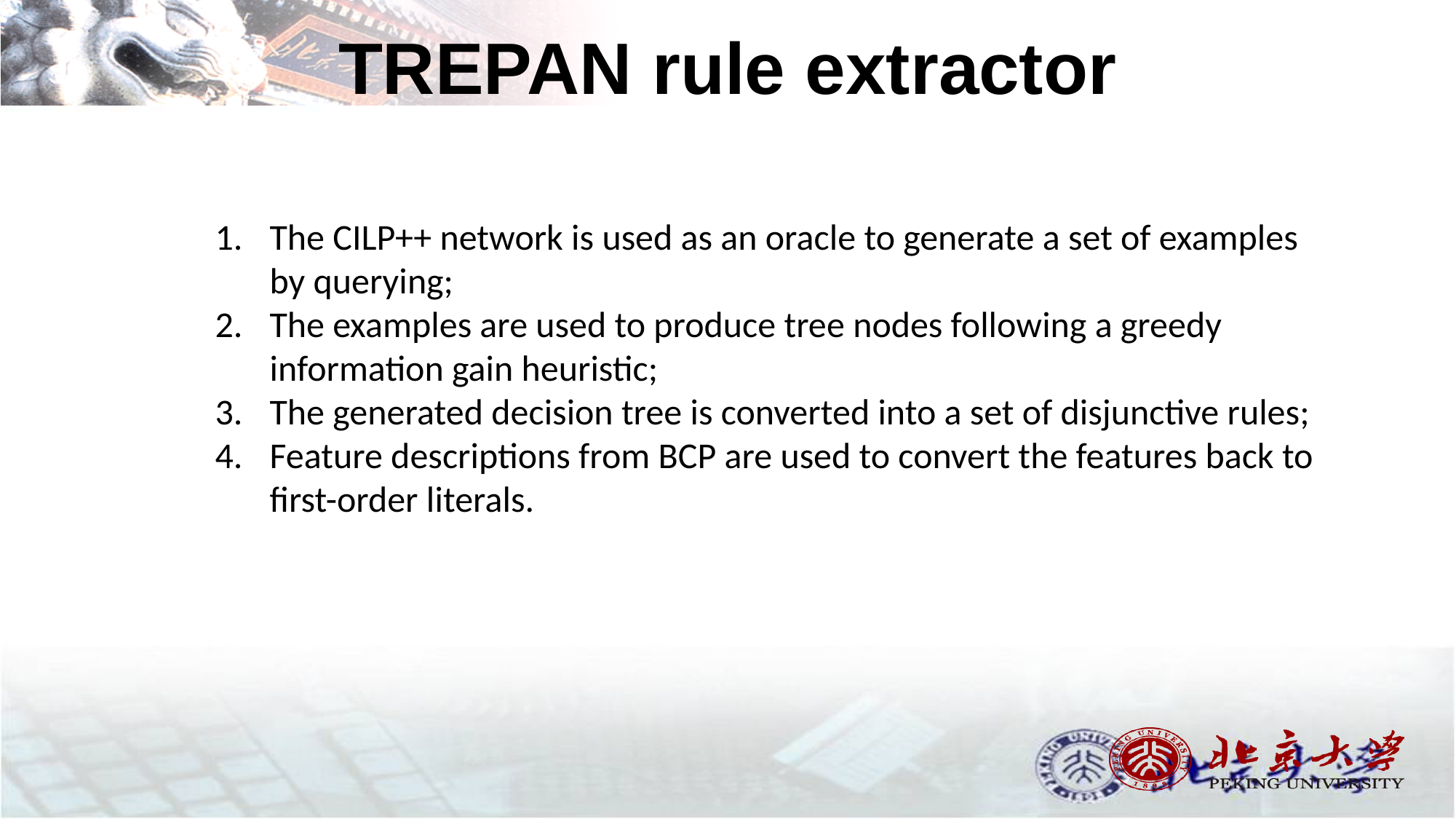

# TREPAN rule extractor
The CILP++ network is used as an oracle to generate a set of examples by querying;
The examples are used to produce tree nodes following a greedy information gain heuristic;
The generated decision tree is converted into a set of disjunctive rules;
Feature descriptions from BCP are used to convert the features back to first-order literals.